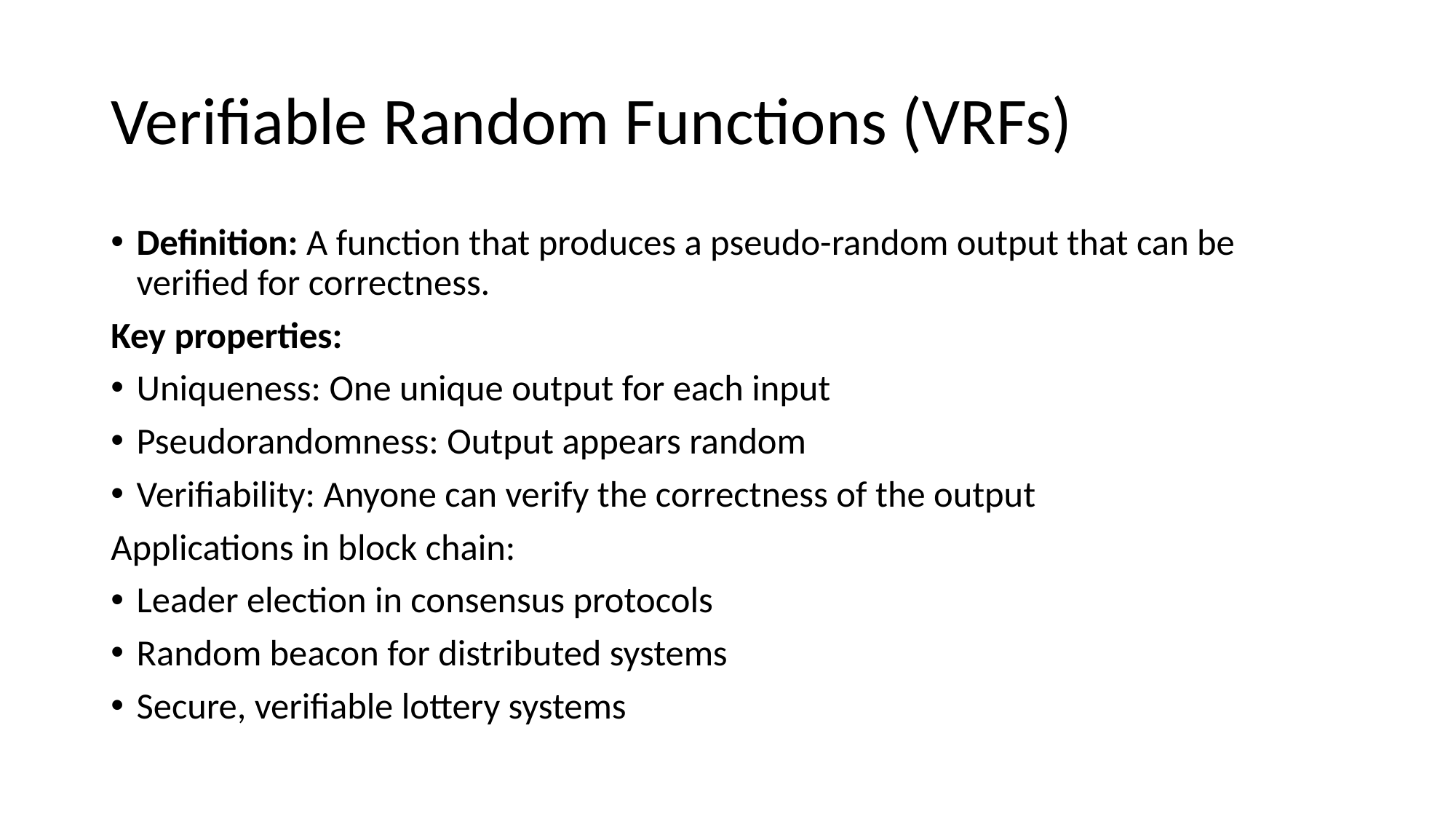

# Verifiable Random Functions (VRFs)
Definition: A function that produces a pseudo-random output that can be verified for correctness.
Key properties:
Uniqueness: One unique output for each input
Pseudorandomness: Output appears random
Verifiability: Anyone can verify the correctness of the output
Applications in block chain:
Leader election in consensus protocols
Random beacon for distributed systems
Secure, verifiable lottery systems